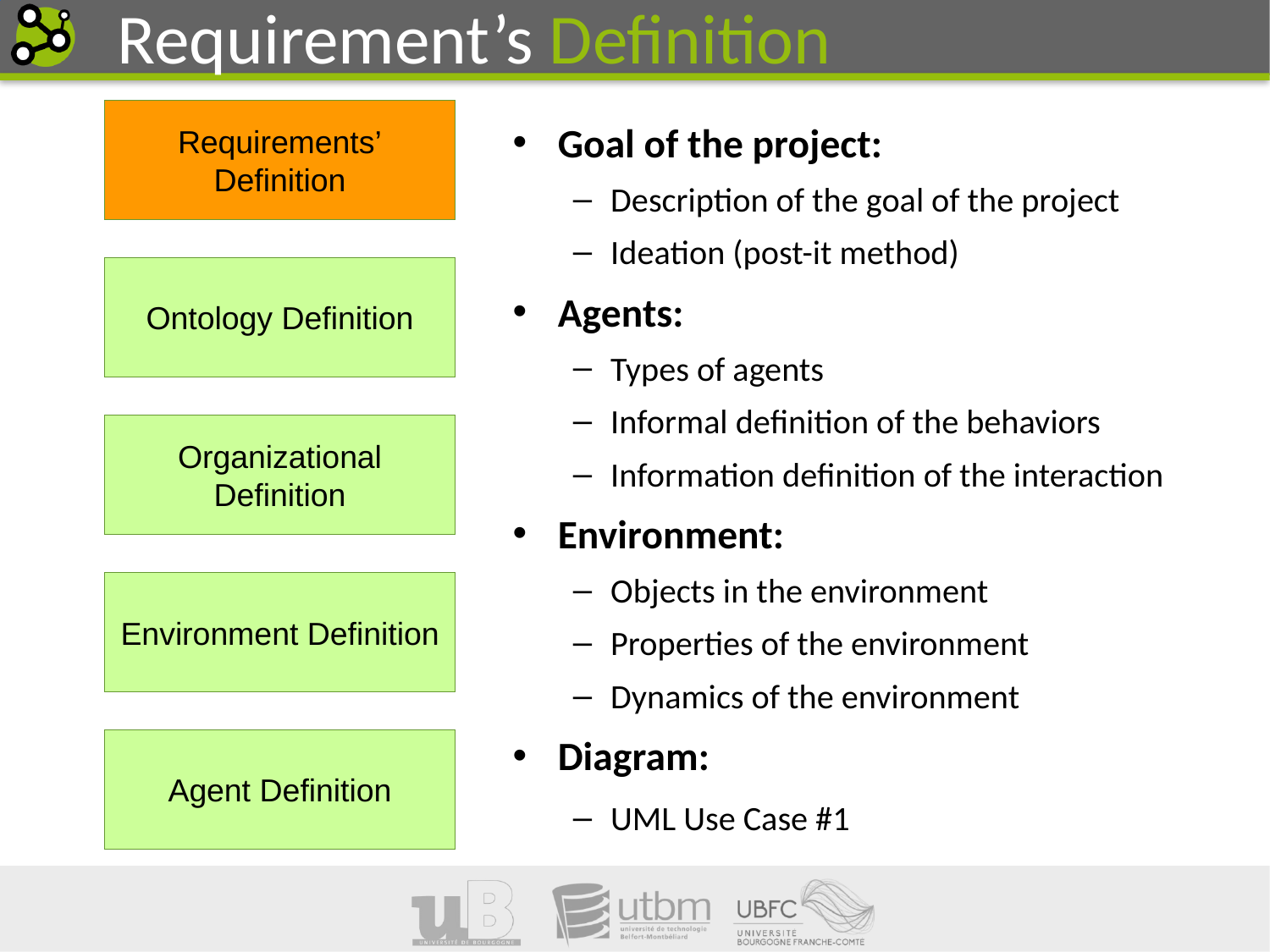

Requirement’s Definition
Requirements’
Definition
Goal of the project:
Description of the goal of the project
Ideation (post-it method)
Agents:
Types of agents
Informal definition of the behaviors
Information definition of the interaction
Environment:
Objects in the environment
Properties of the environment
Dynamics of the environment
Diagram:
UML Use Case #1

Ontology Definition
Organizational
Definition
Environment Definition
Agent Definition